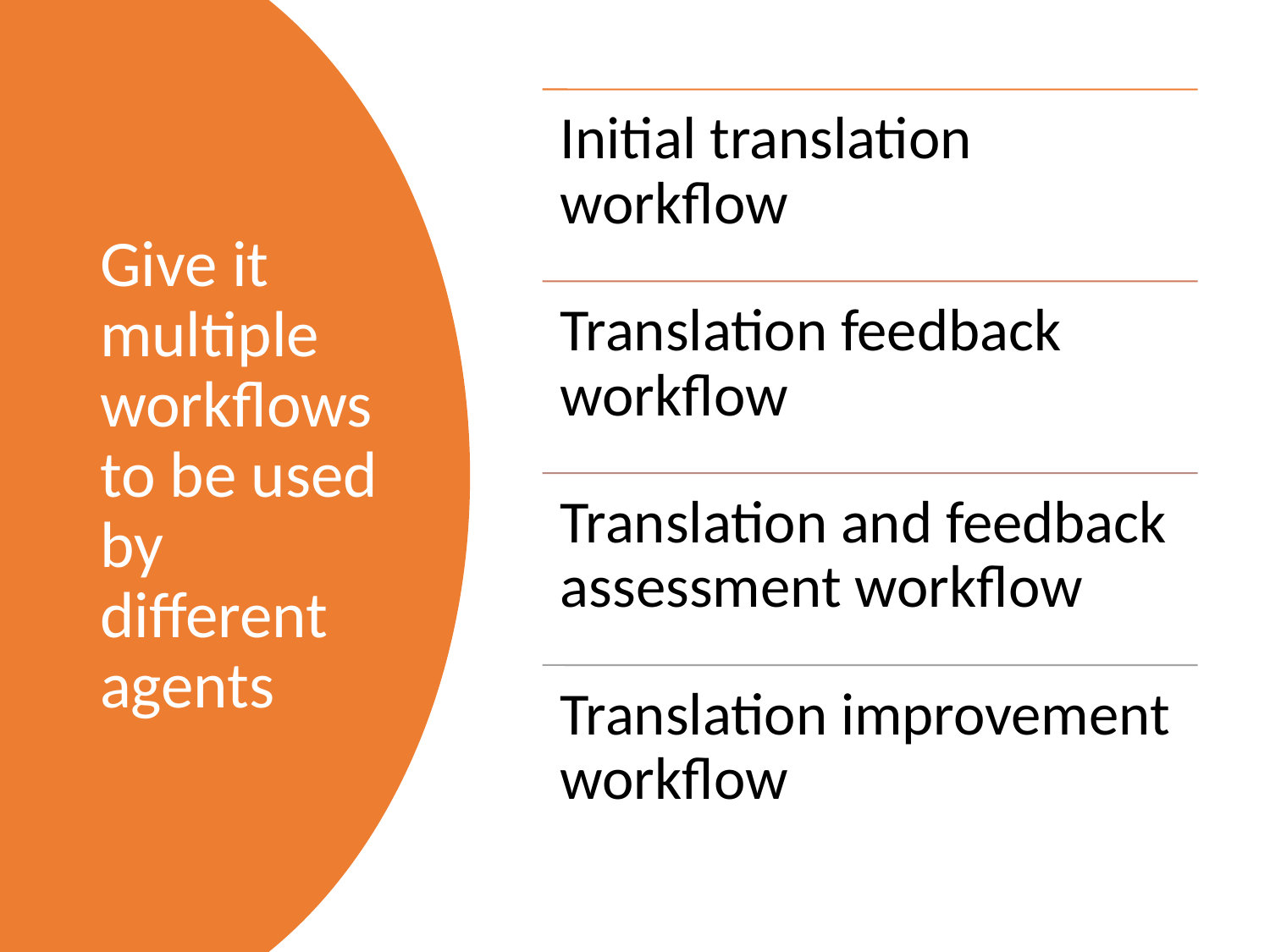

Initial translation workflow
Translation feedback workflow
Translation and feedback assessment workflow
Translation improvement workflow
# Give it multiple workflows to be used by different agents